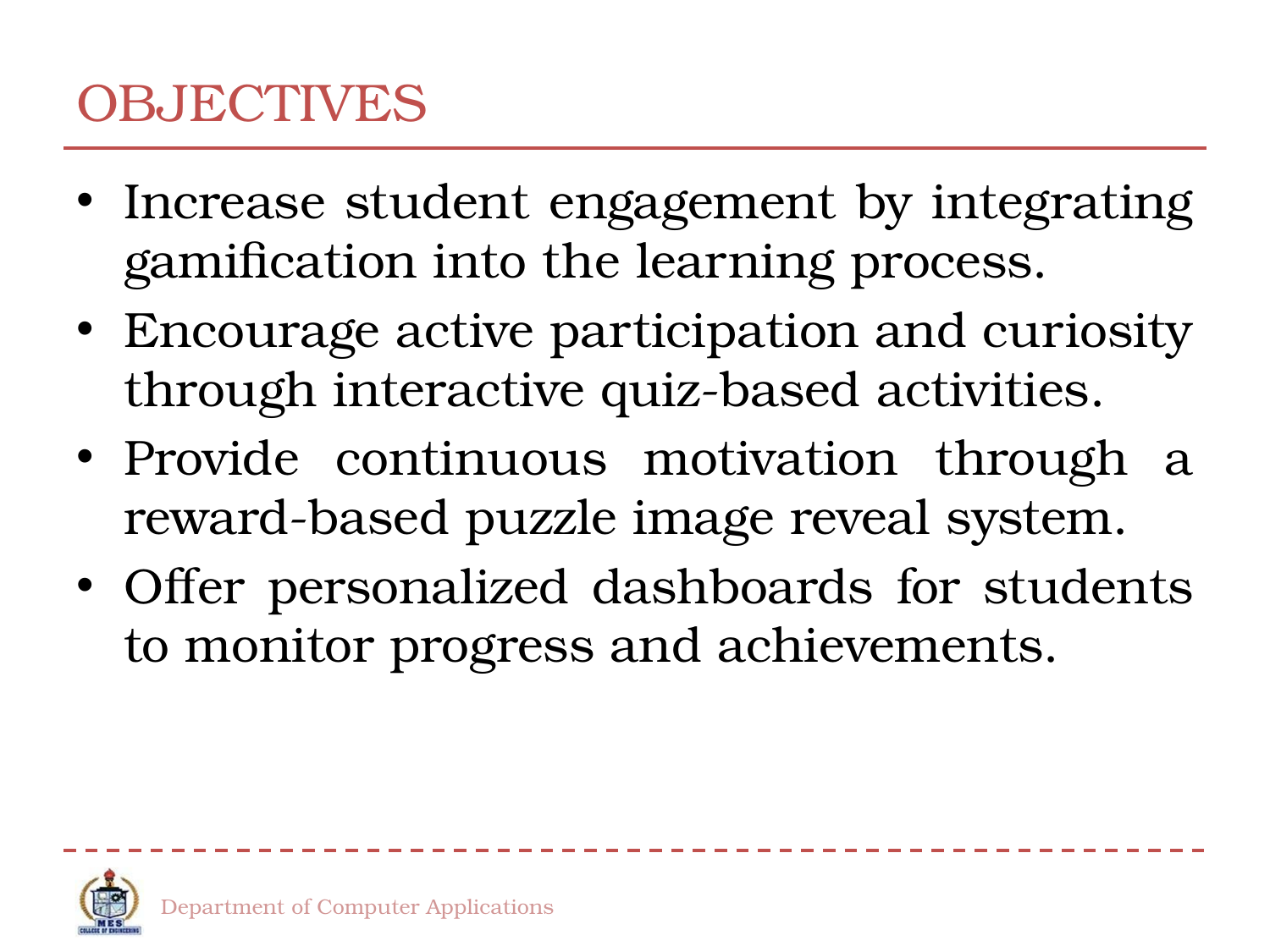

# OBJECTIVES
Increase student engagement by integrating gamification into the learning process.
Encourage active participation and curiosity through interactive quiz-based activities.
Provide continuous motivation through a reward-based puzzle image reveal system.
Offer personalized dashboards for students to monitor progress and achievements.

Department of Computer Applications
6